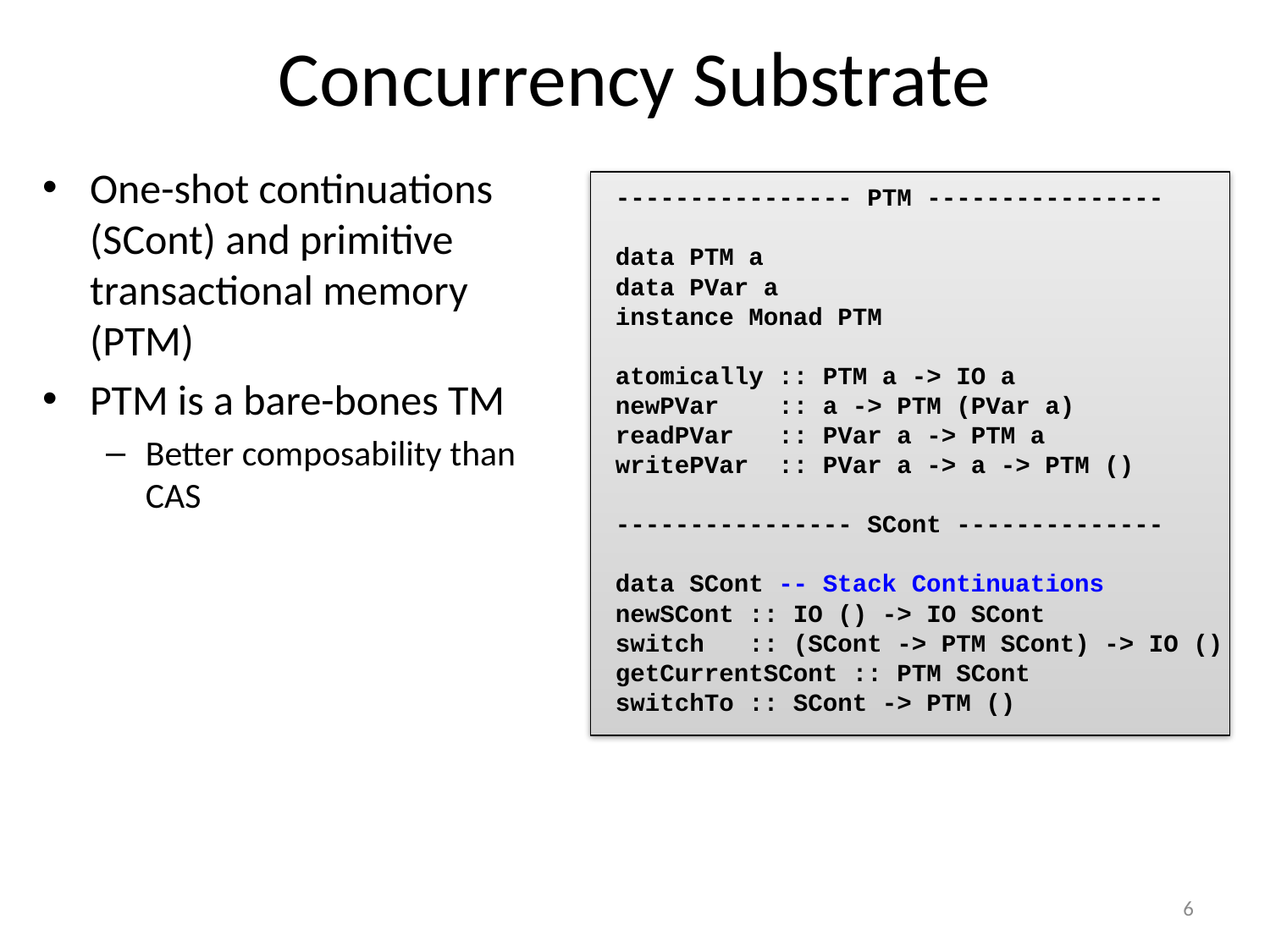

# Concurrency Substrate
One-shot continuations (SCont) and primitive transactional memory (PTM)
PTM is a bare-bones TM
Better composability than CAS
---------------- PTM ----------------

data PTM a
data PVar a
instance Monad PTM

atomically :: PTM a -> IO a
newPVar    :: a -> PTM (PVar a)
readPVar   :: PVar a -> PTM a
writePVar  :: PVar a -> a -> PTM ()

---------------- SCont --------------

data SCont -- Stack Continuations
newSCont :: IO () -> IO SCont
switch   :: (SCont -> PTM SCont) -> IO ()
getCurrentSCont :: PTM SCont
switchTo :: SCont -> PTM ()

6